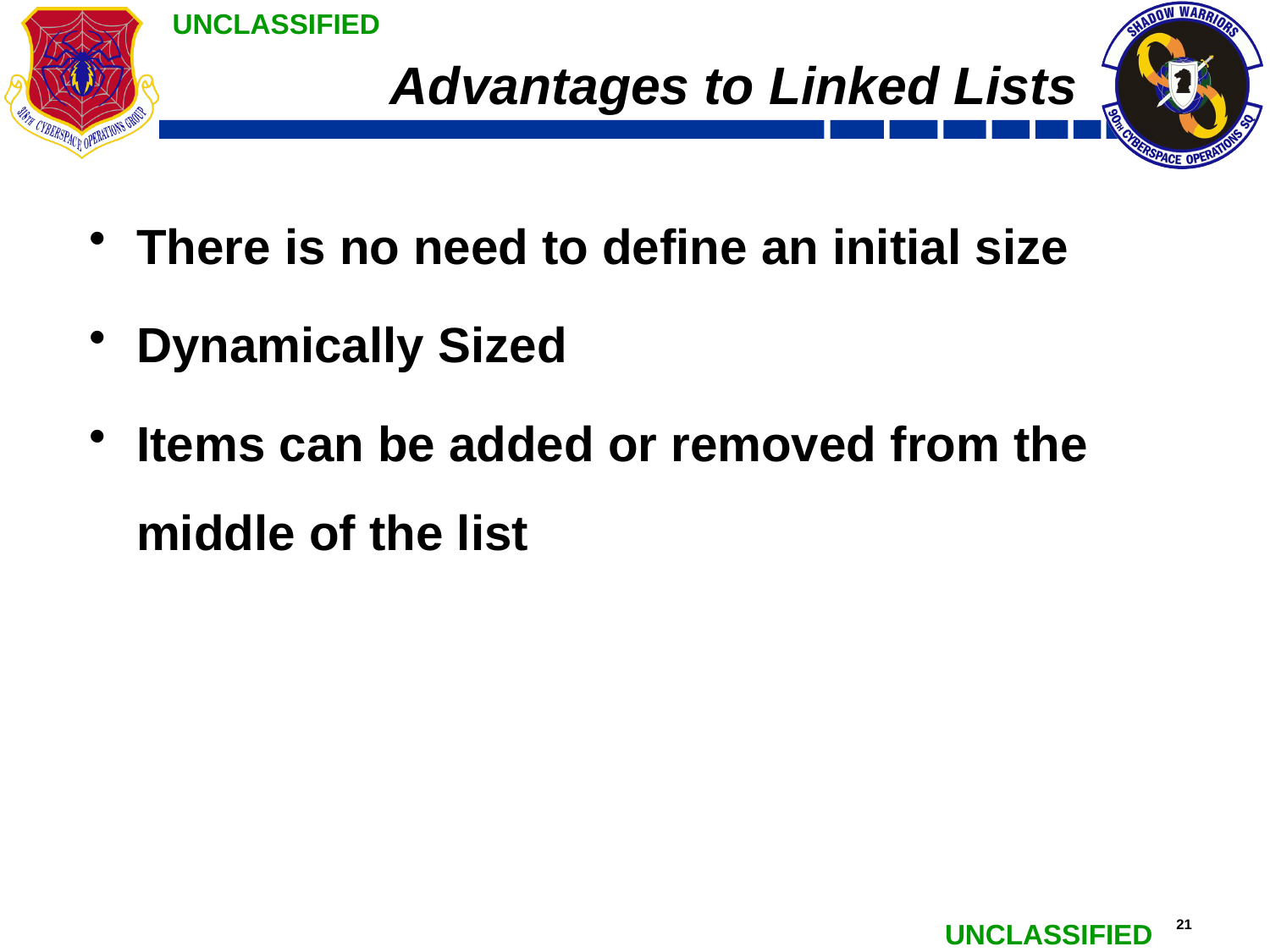

# Advantages to Linked Lists
There is no need to define an initial size
Dynamically Sized
Items can be added or removed from the middle of the list